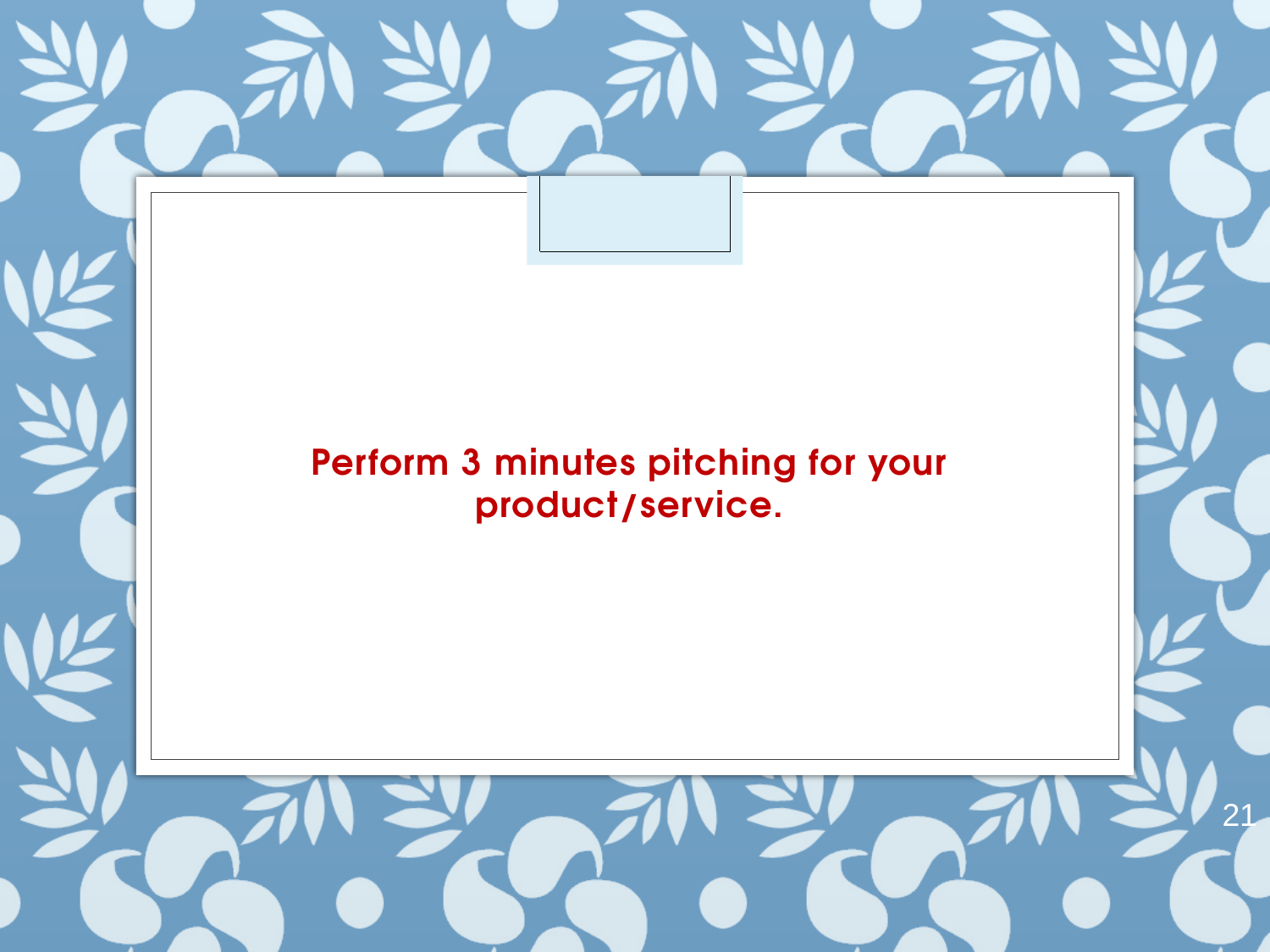

Perform 3 minutes pitching for your product/service.
21